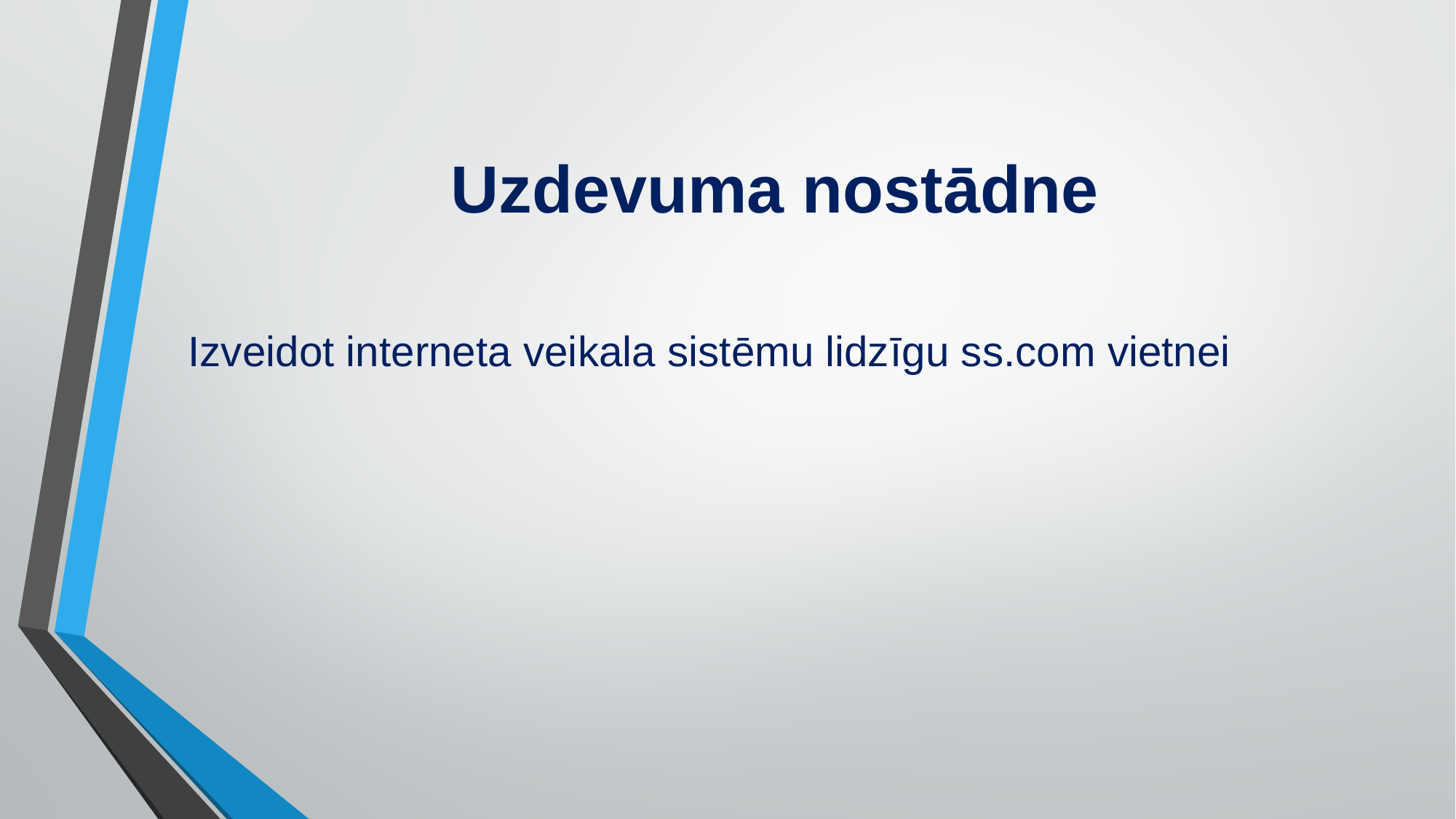

# Uzdevuma nostādne
Izveidot interneta veikala sistēmu lidzīgu ss.com vietnei